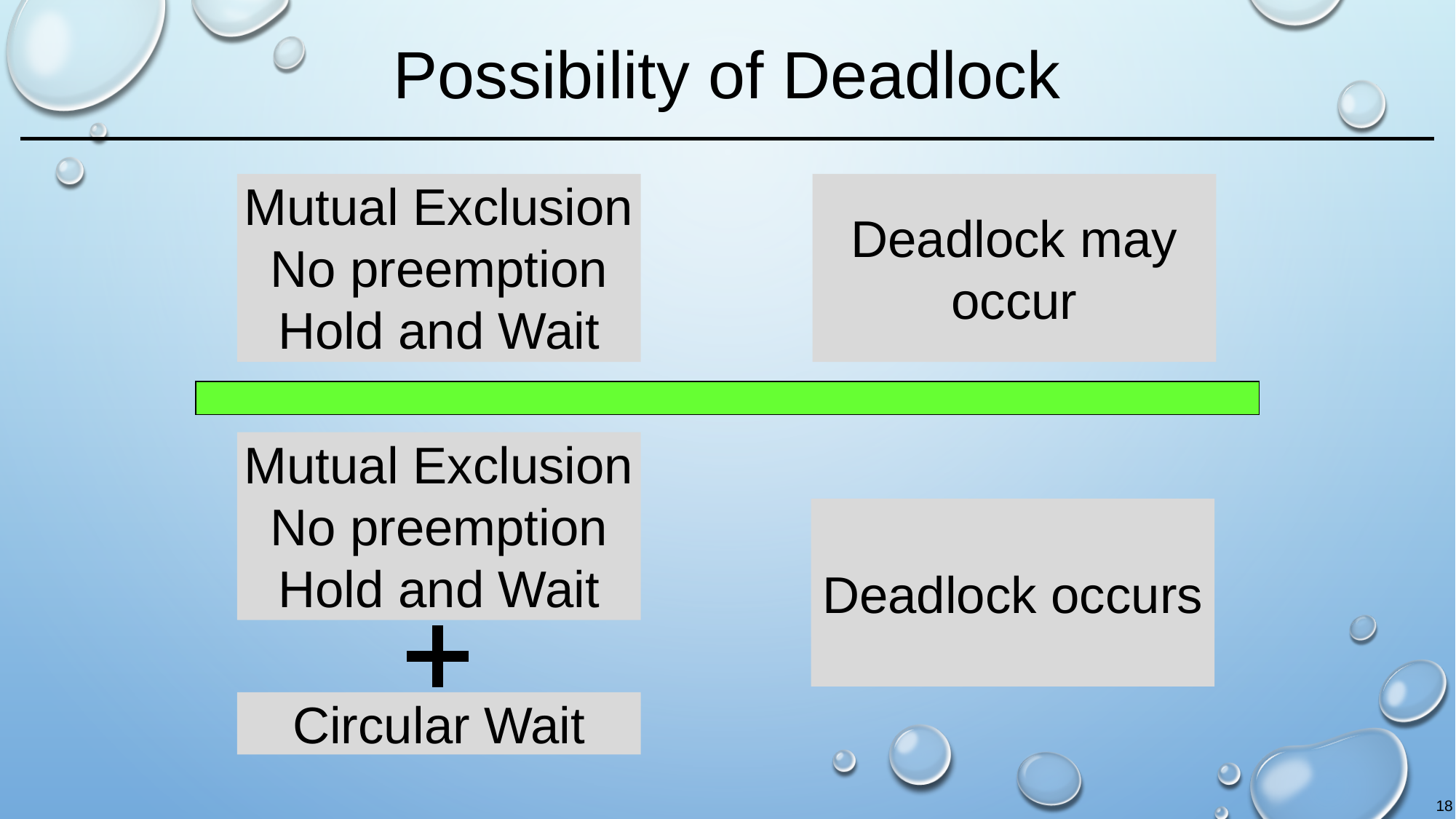

# Possibility of Deadlock

Mutual Exclusion
No preemption
Hold and Wait
Deadlock may occur

Mutual Exclusion
No preemption
Hold and Wait

Circular Wait
Deadlock occurs
18